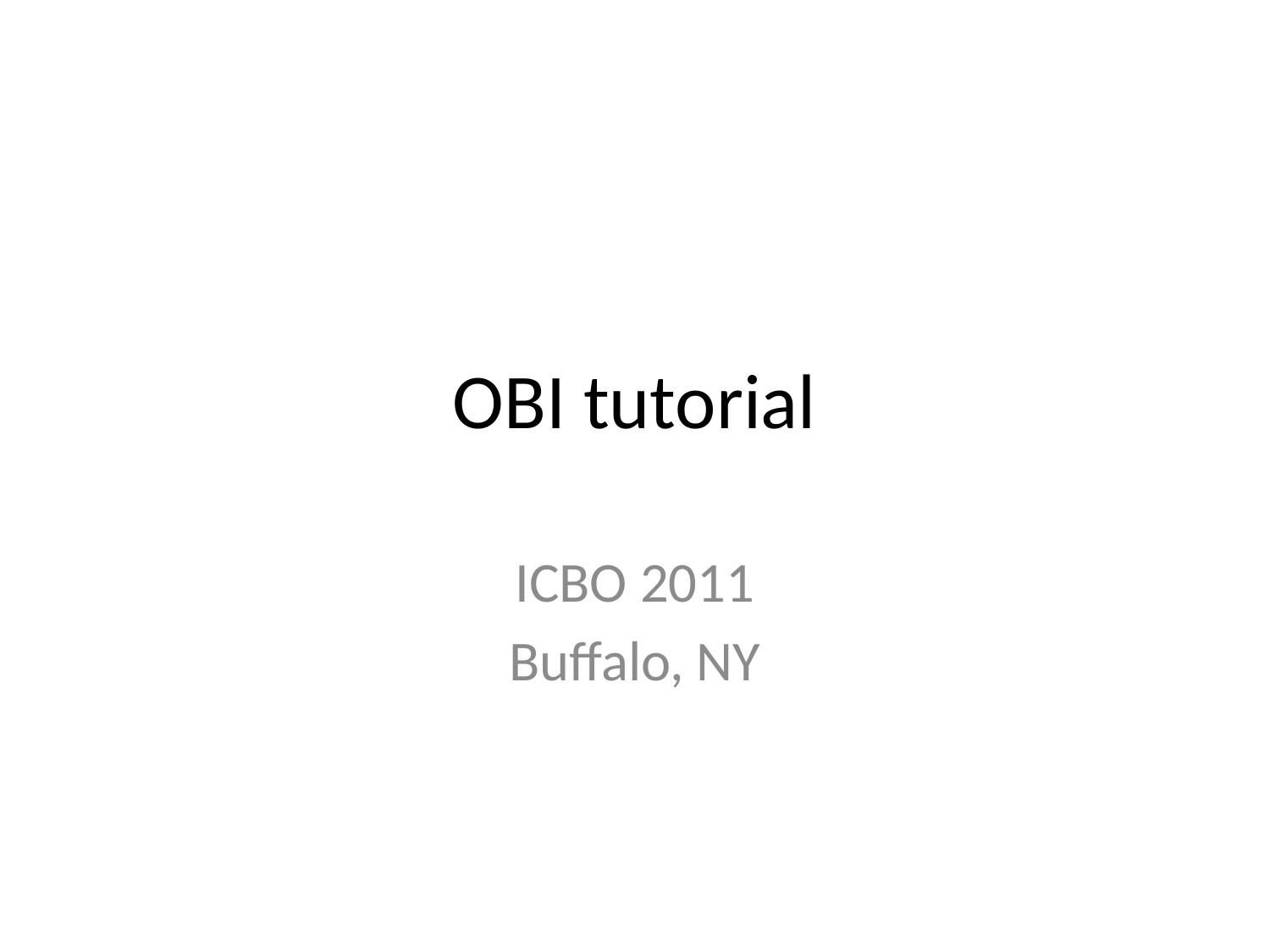

# OBI tutorial
ICBO 2011
Buffalo, NY